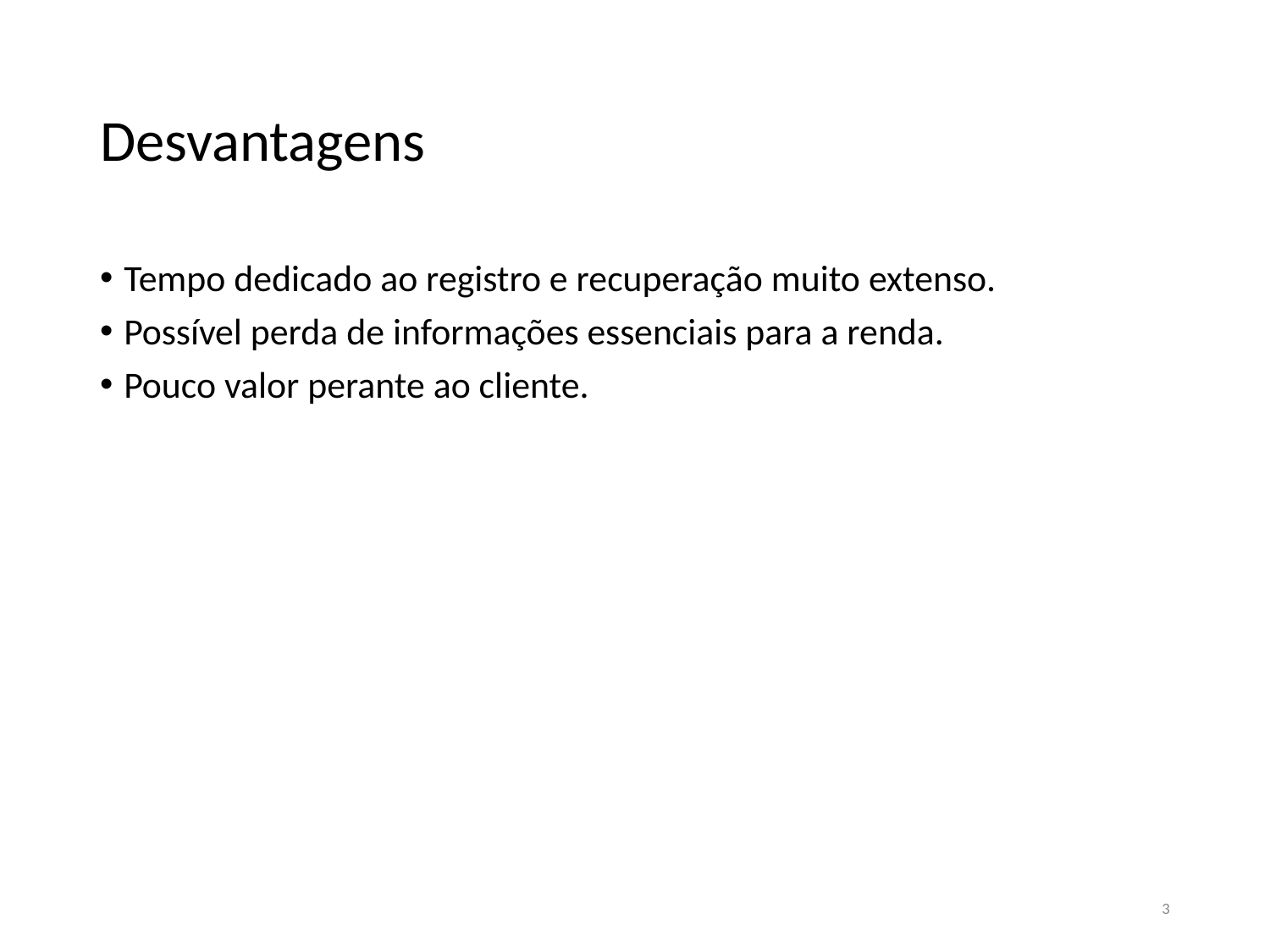

# Desvantagens
Tempo dedicado ao registro e recuperação muito extenso.
Possível perda de informações essenciais para a renda.
Pouco valor perante ao cliente.
3